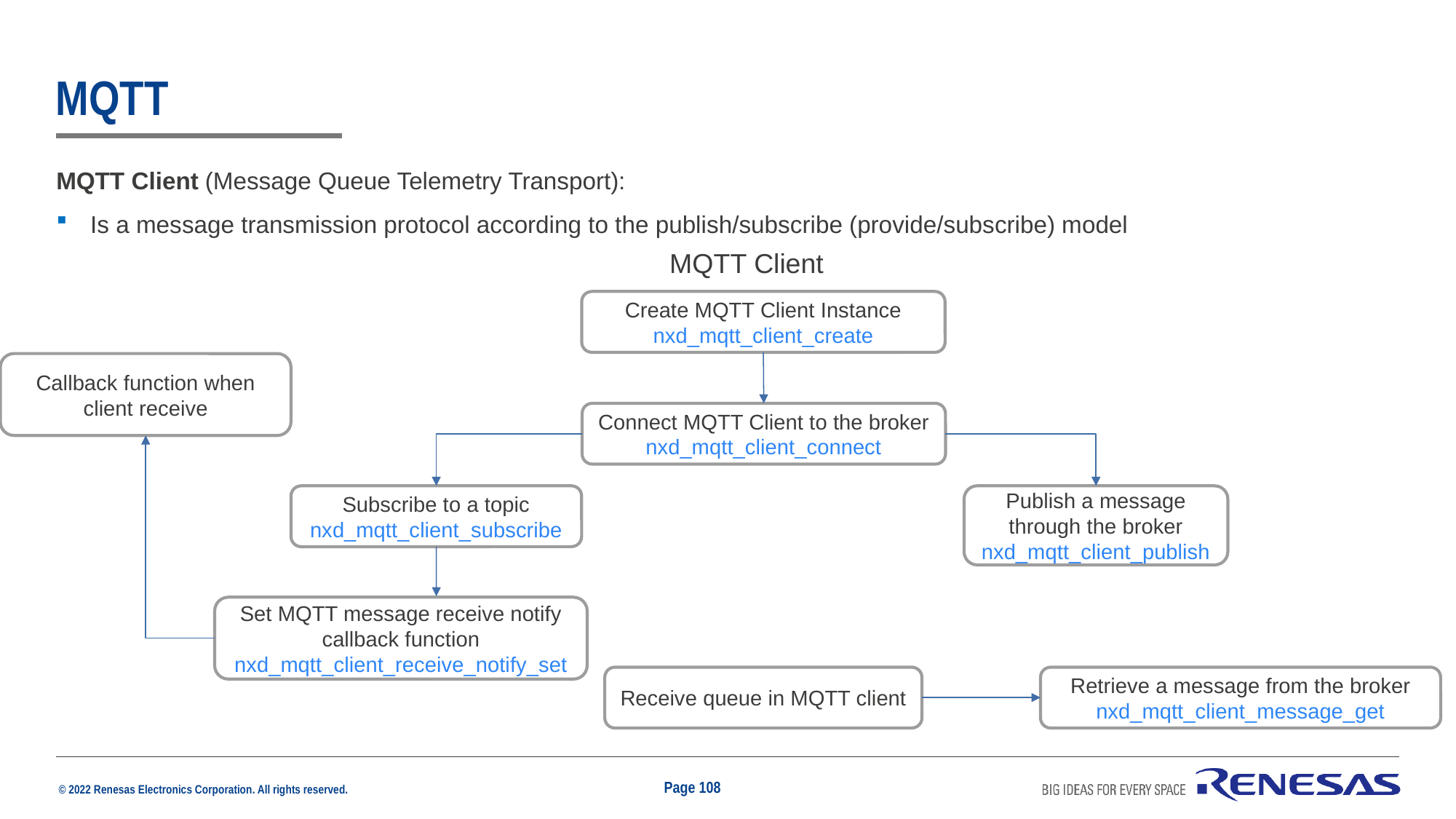

# MQTT
MQTT Client (Message Queue Telemetry Transport):
Is a message transmission protocol according to the publish/subscribe (provide/subscribe) model
MQTT Client
Create MQTT Client Instance
nxd_mqtt_client_create
Callback function when client receive
Connect MQTT Client to the broker
nxd_mqtt_client_connect
Subscribe to a topic
nxd_mqtt_client_subscribe
Publish a message through the broker
nxd_mqtt_client_publish
Set MQTT message receive notify callback function
nxd_mqtt_client_receive_notify_set
Receive queue in MQTT client
Retrieve a message from the broker
nxd_mqtt_client_message_get